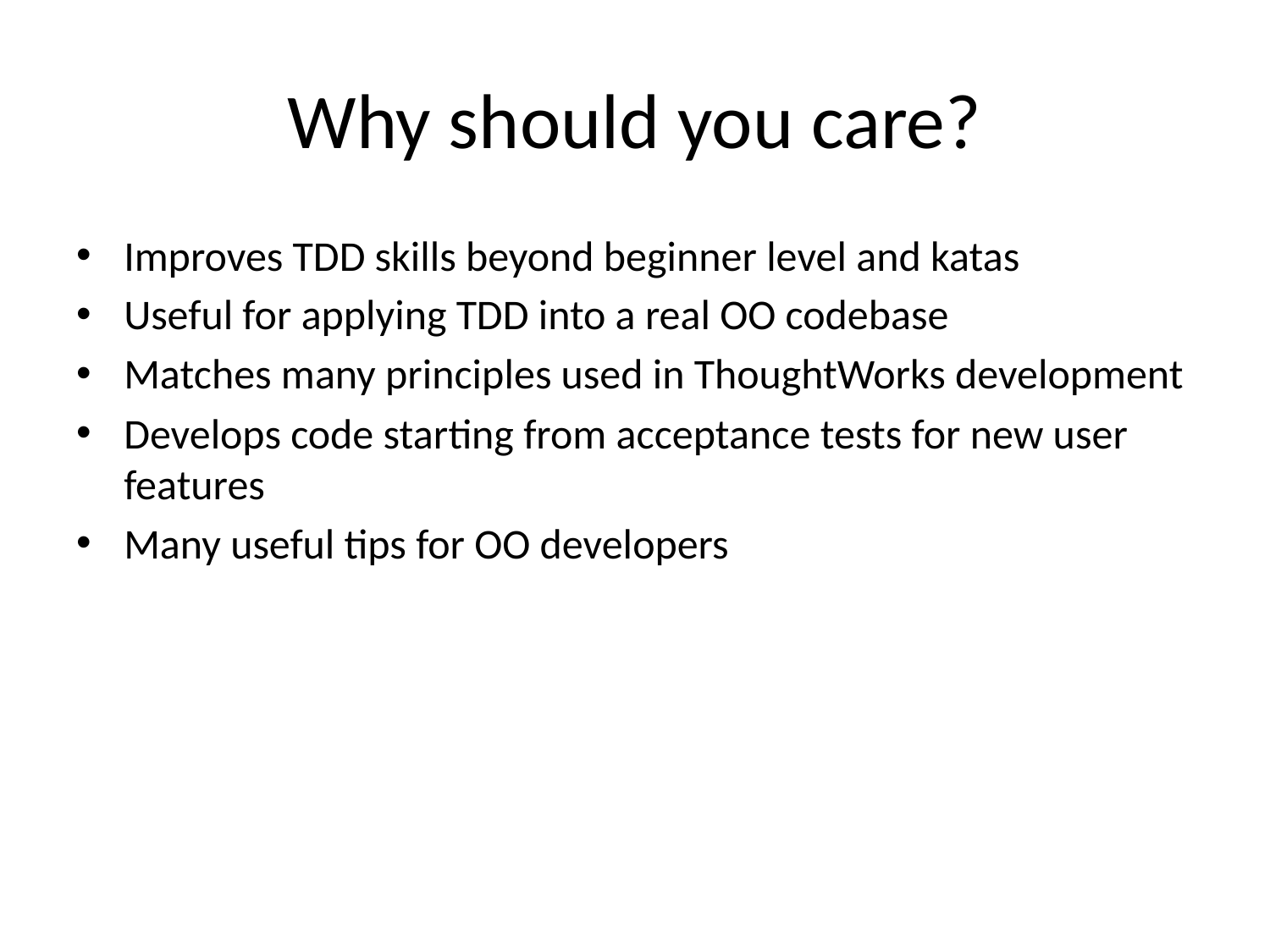

# Why should you care?
Improves TDD skills beyond beginner level and katas
Useful for applying TDD into a real OO codebase
Matches many principles used in ThoughtWorks development
Develops code starting from acceptance tests for new user features
Many useful tips for OO developers